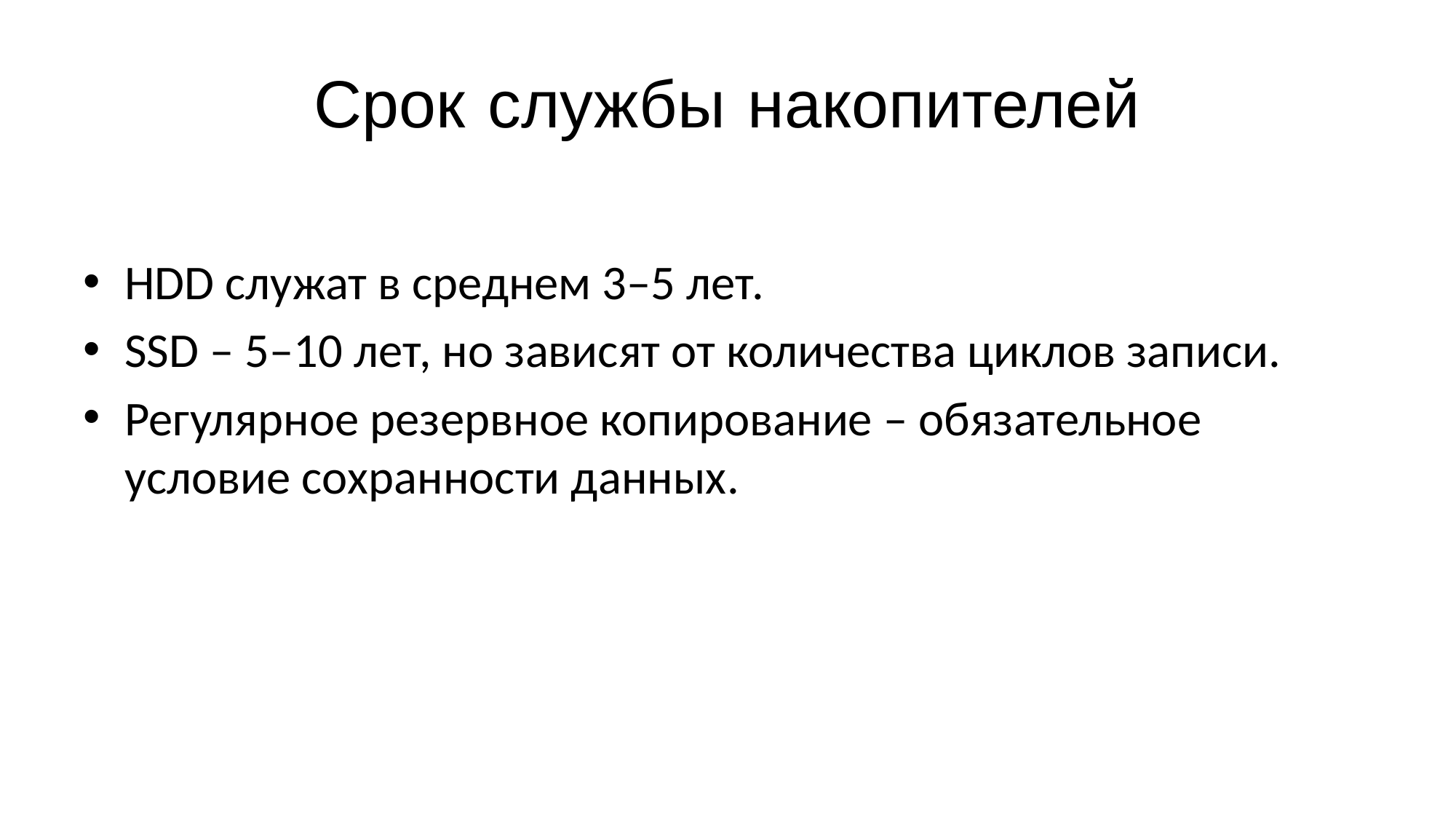

# Срок службы накопителей
HDD служат в среднем 3–5 лет.
SSD – 5–10 лет, но зависят от количества циклов записи.
Регулярное резервное копирование – обязательное условие сохранности данных.